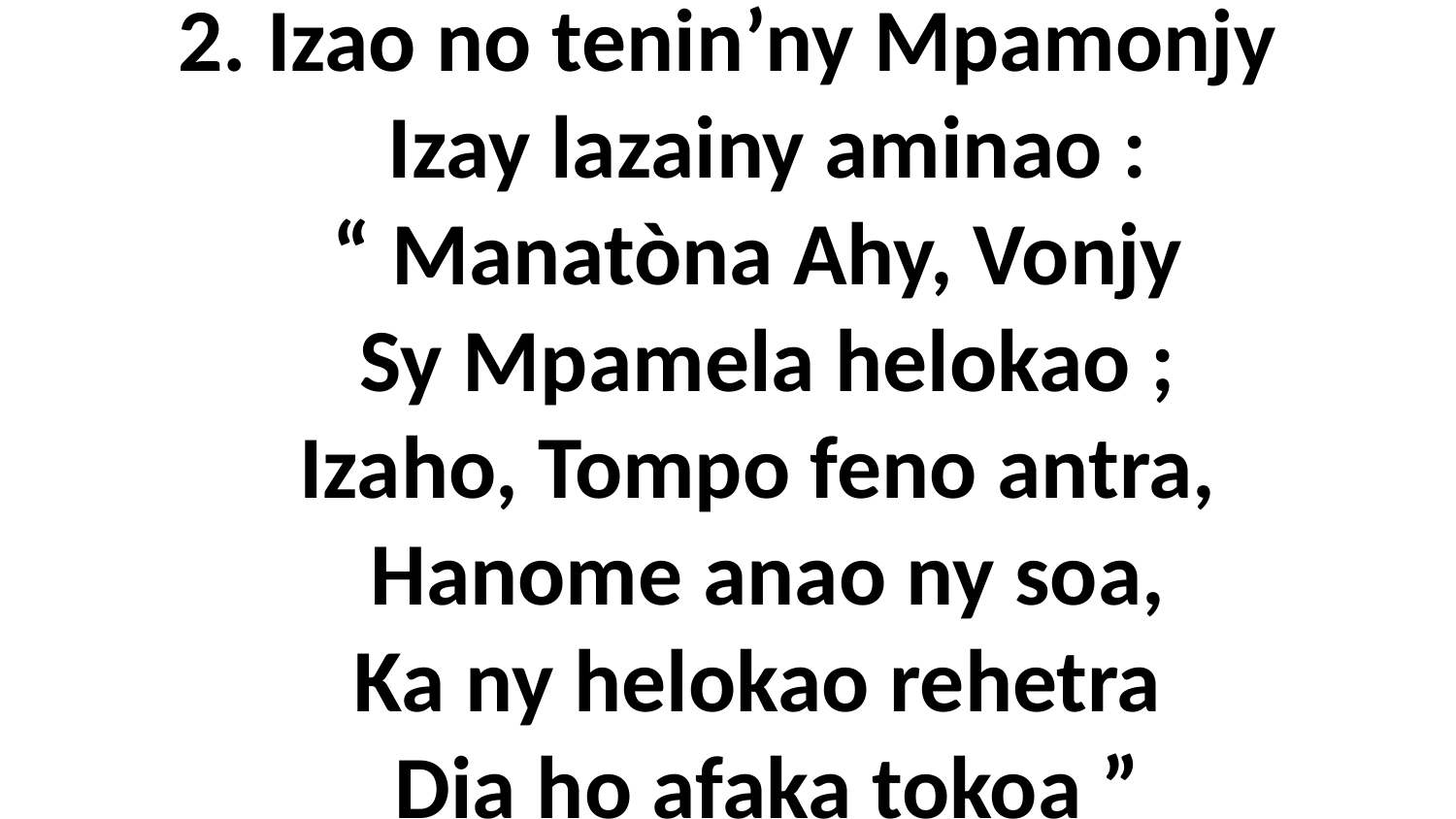

# 2. Izao no tenin’ny Mpamonjy Izay lazainy aminao : “ Manatòna Ahy, Vonjy Sy Mpamela helokao ; Izaho, Tompo feno antra, Hanome anao ny soa, Ka ny helokao rehetra Dia ho afaka tokoa ”